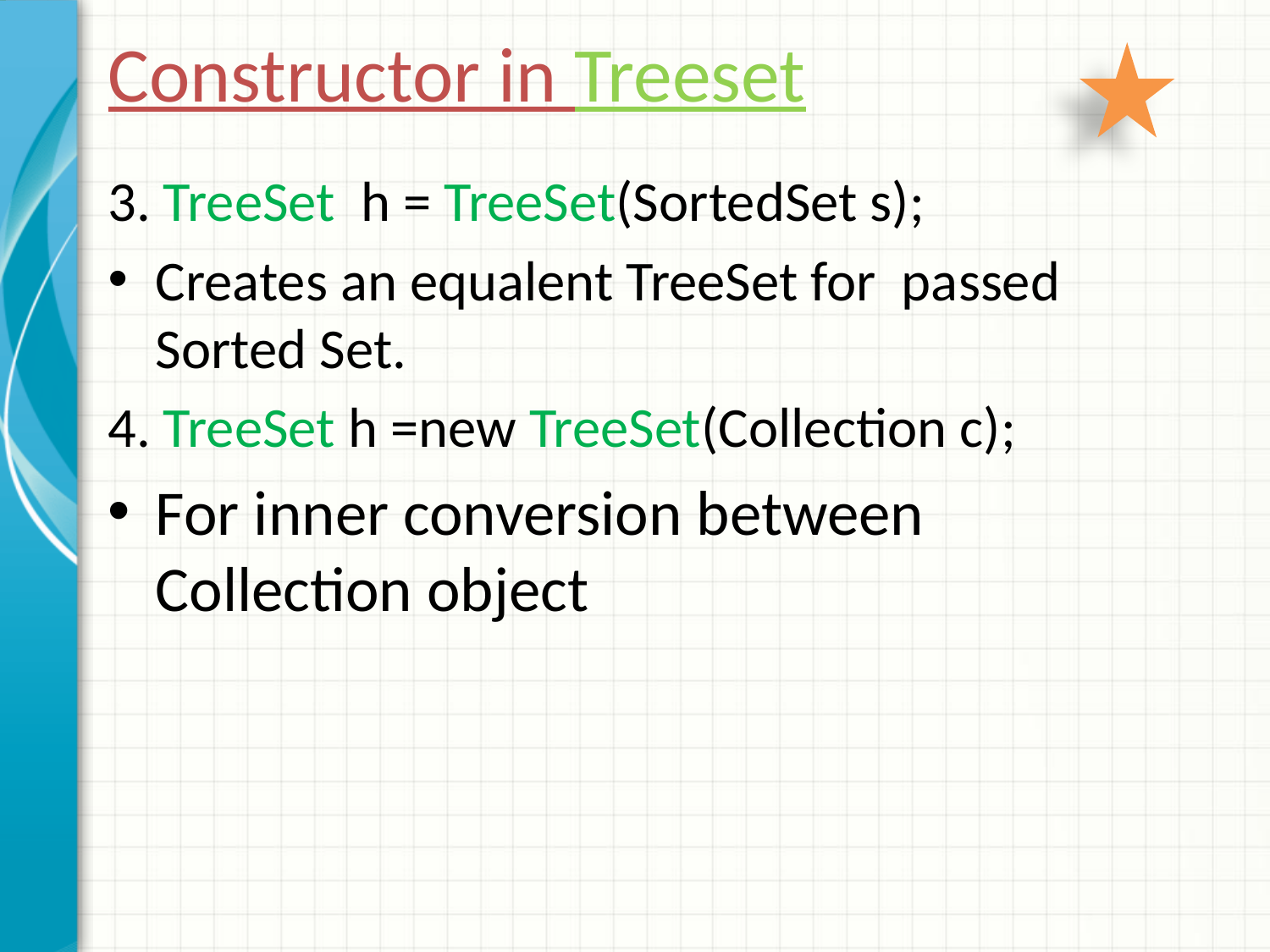

Constructor in Treeset

3. TreeSet  h = TreeSet(SortedSet s);
Creates an equalent TreeSet for  passed Sorted Set.
4. TreeSet h =new TreeSet(Collection c);
For inner conversion between Collection object